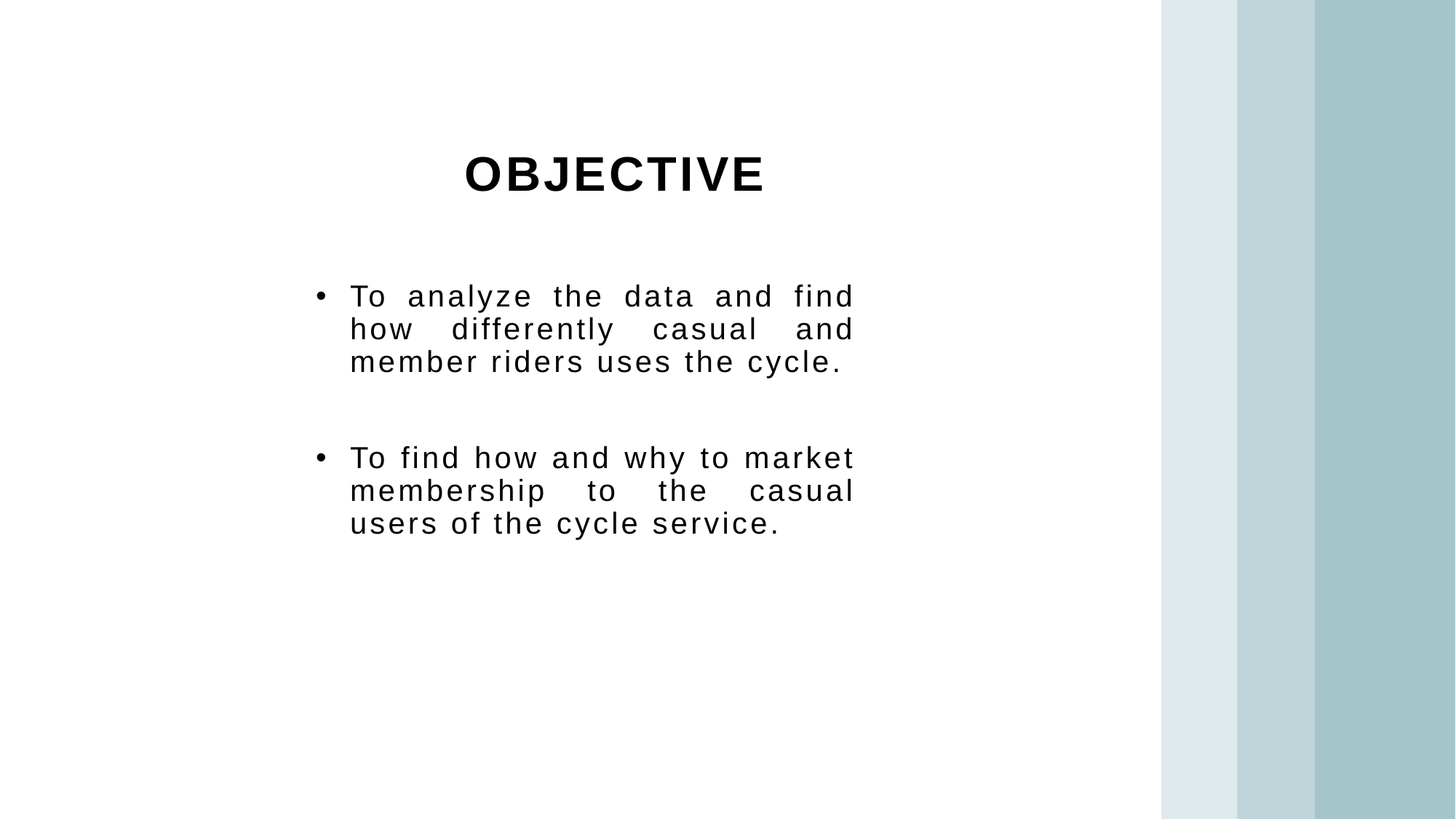

# objective
To analyze the data and find how differently casual and member riders uses the cycle.

To find how and why to market membership to the casual users of the cycle service.